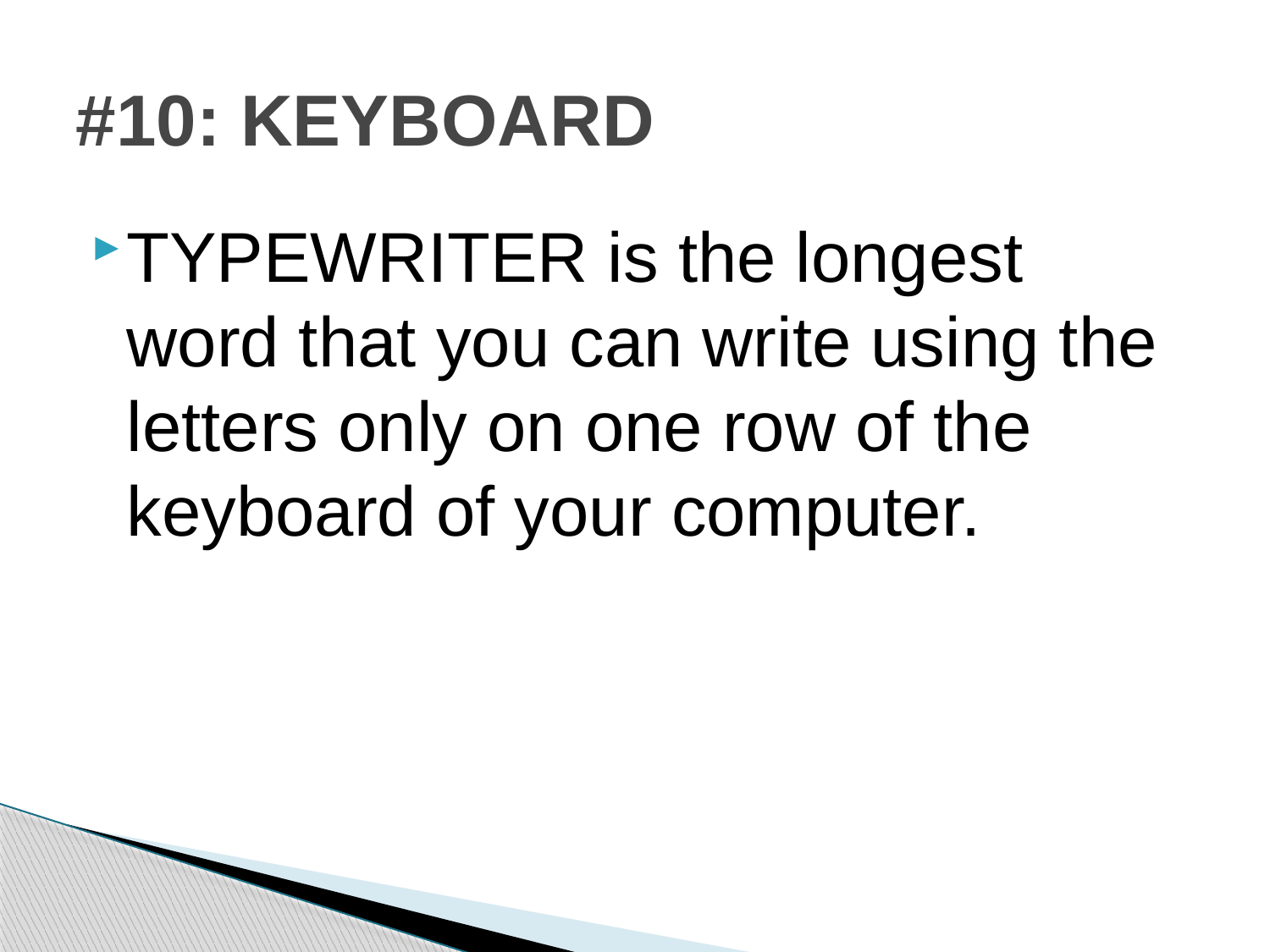

# #10: KEYBOARD
TYPEWRITER is the longest word that you can write using the letters only on one row of the keyboard of your computer.